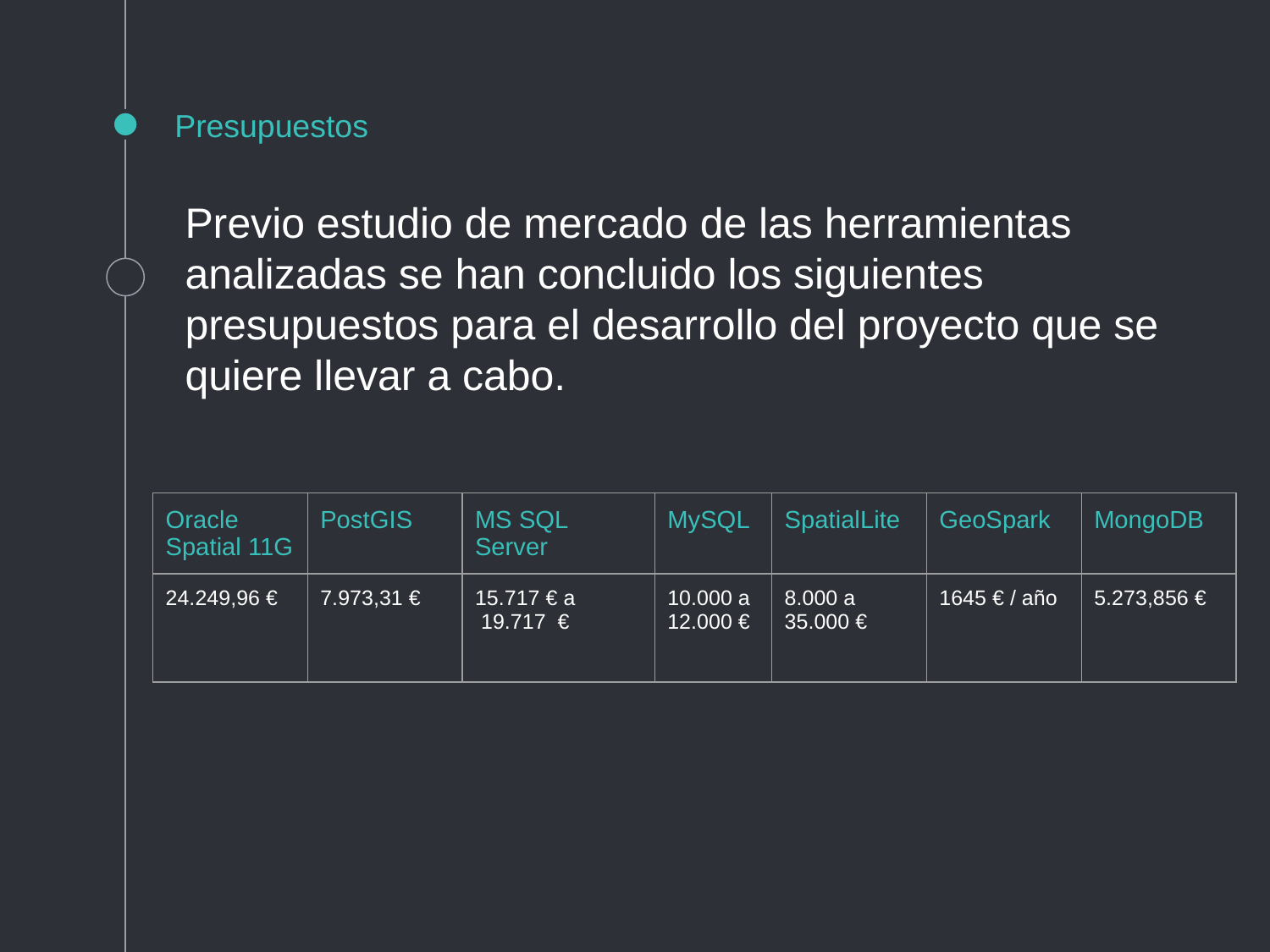

# Presupuestos
Previo estudio de mercado de las herramientas analizadas se han concluido los siguientes presupuestos para el desarrollo del proyecto que se quiere llevar a cabo.
| Oracle Spatial 11G | PostGIS | MS SQL Server | MySQL | SpatialLite | GeoSpark | MongoDB |
| --- | --- | --- | --- | --- | --- | --- |
| 24.249,96 € | 7.973,31 € | 15.717 € a 19.717 € | 10.000 a 12.000 € | 8.000 a 35.000 € | 1645 € / año | 5.273,856 € |